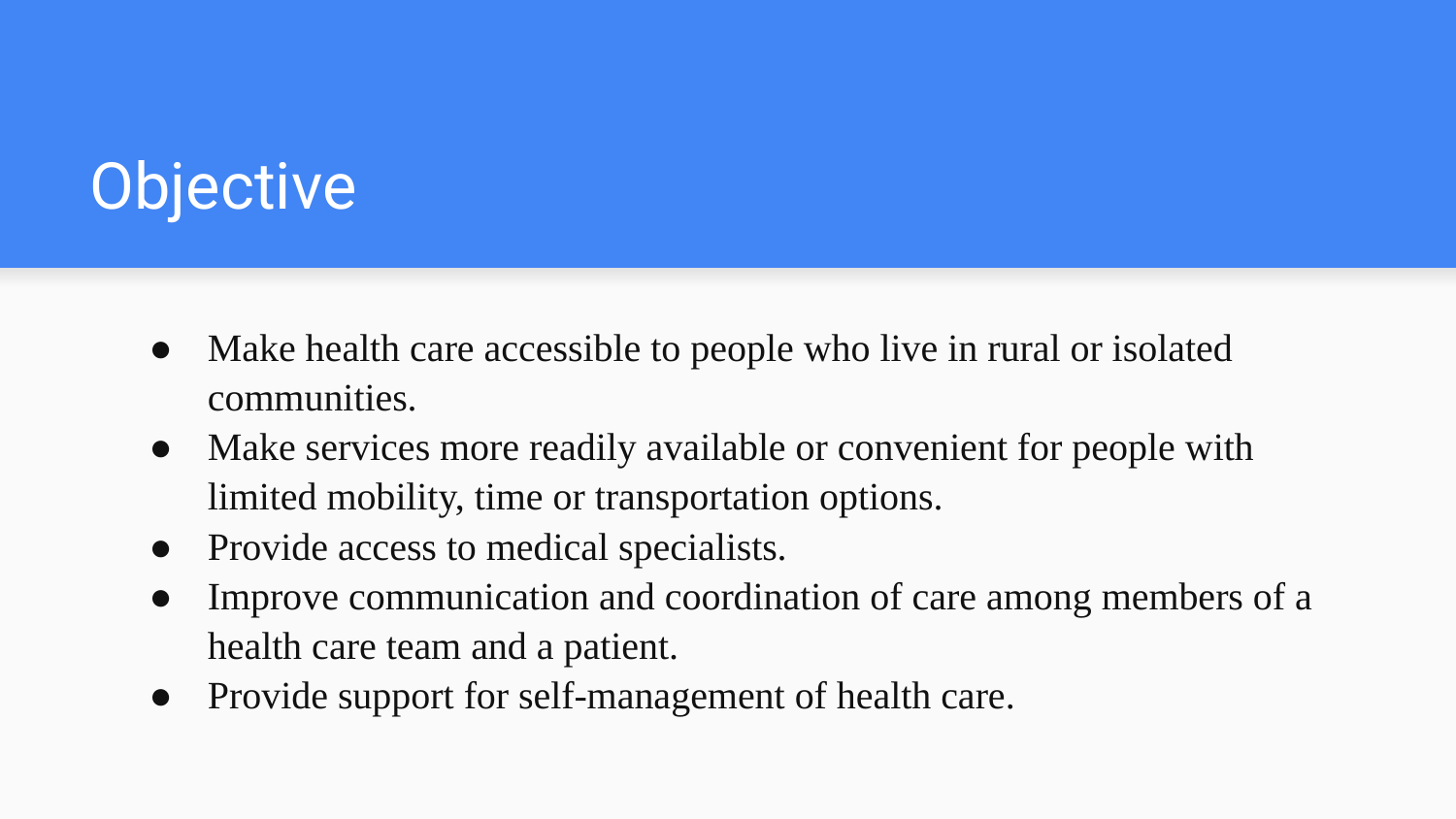

# Objective
Make health care accessible to people who live in rural or isolated communities.
Make services more readily available or convenient for people with limited mobility, time or transportation options.
Provide access to medical specialists.
Improve communication and coordination of care among members of a health care team and a patient.
Provide support for self-management of health care.